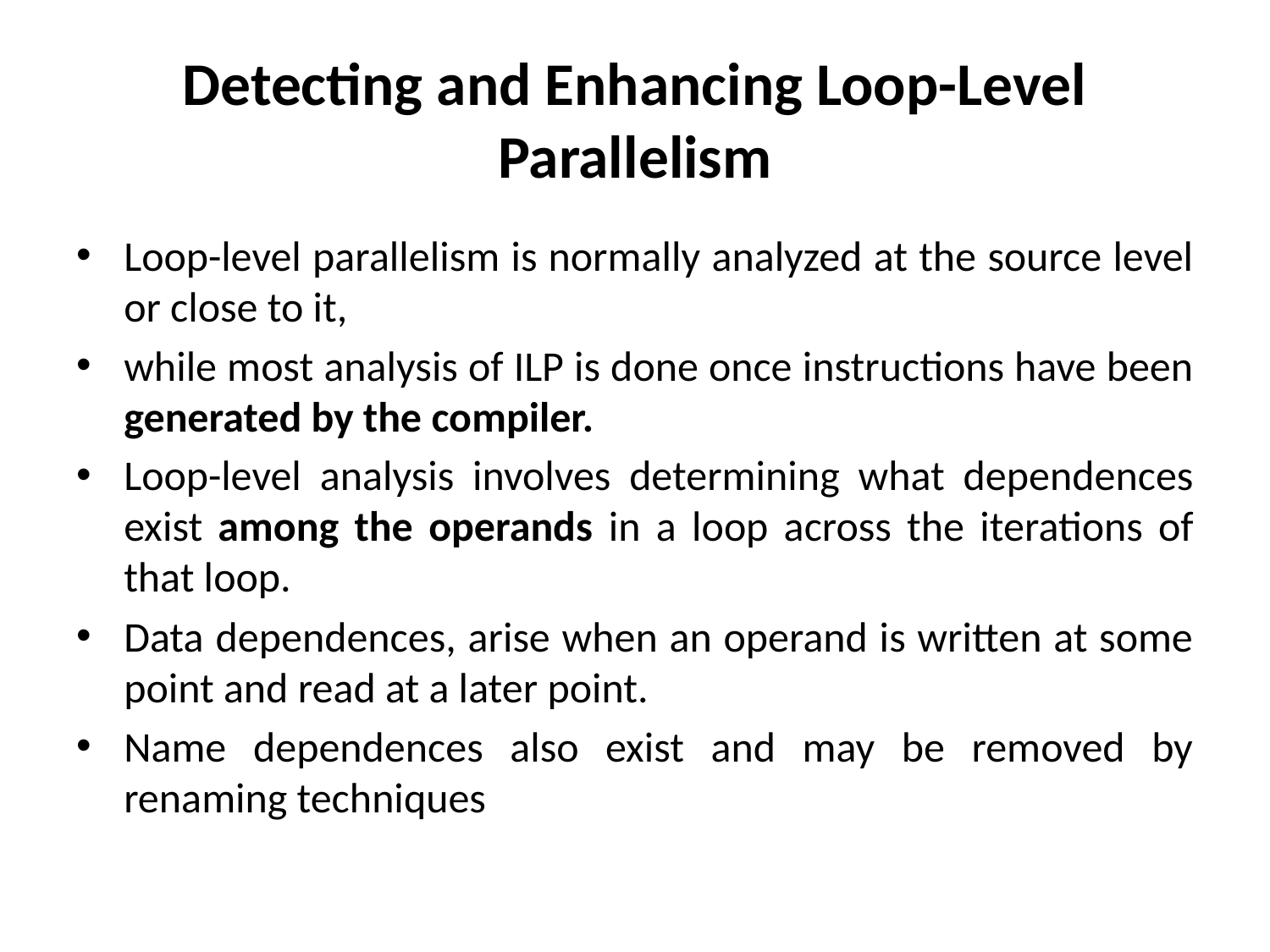

# Detecting and Enhancing Loop-Level Parallelism
Loop-level parallelism is normally analyzed at the source level or close to it,
while most analysis of ILP is done once instructions have been generated by the compiler.
Loop-level analysis involves determining what dependences exist among the operands in a loop across the iterations of that loop.
Data dependences, arise when an operand is written at some point and read at a later point.
Name dependences also exist and may be removed by renaming techniques